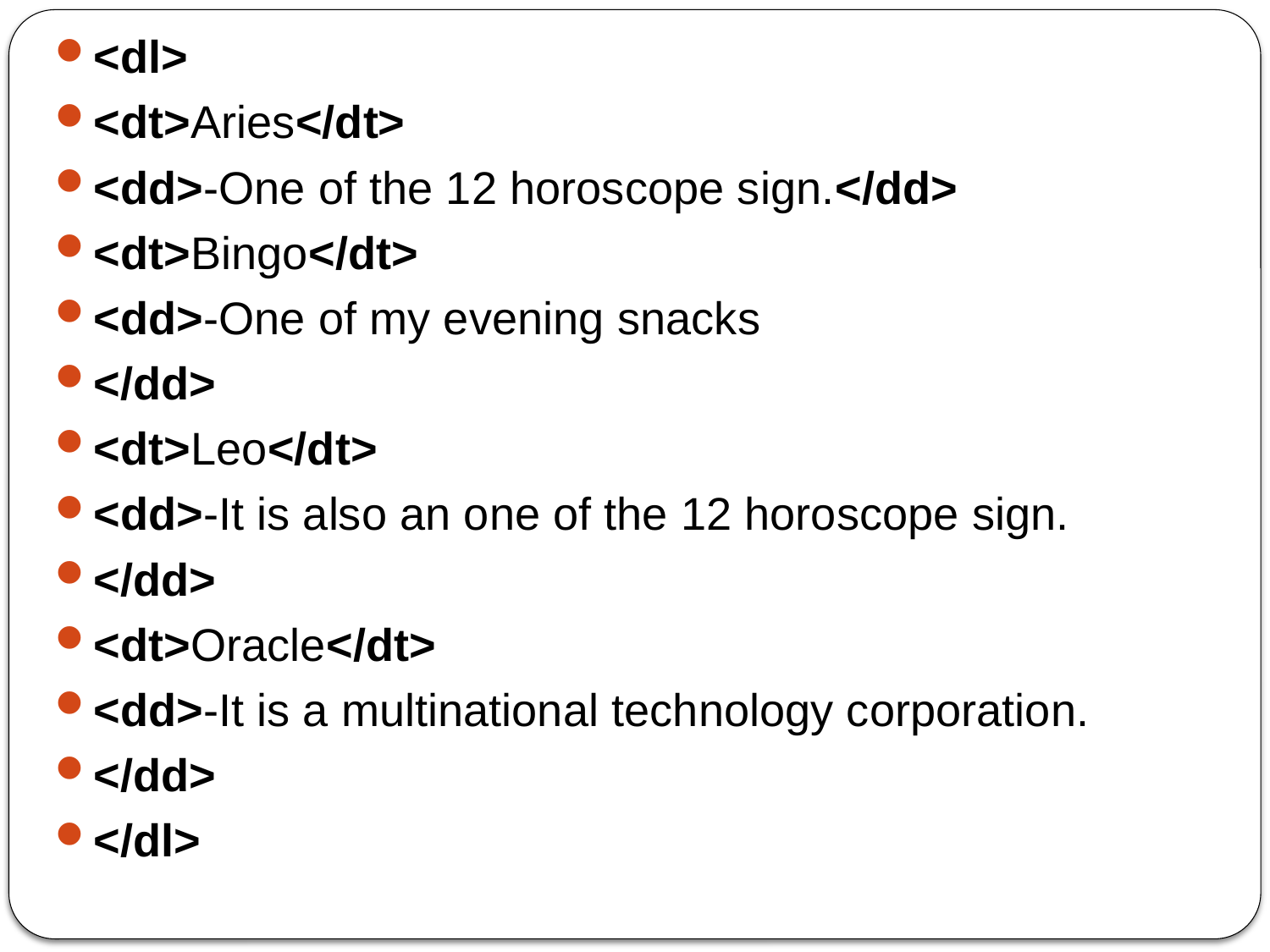

<dl>
<dt>Aries</dt>
<dd>-One of the 12 horoscope sign.</dd>
<dt>Bingo</dt>
<dd>-One of my evening snacks
</dd>
<dt>Leo</dt>
<dd>-It is also an one of the 12 horoscope sign.
</dd>
<dt>Oracle</dt>
<dd>-It is a multinational technology corporation.
</dd>
</dl>